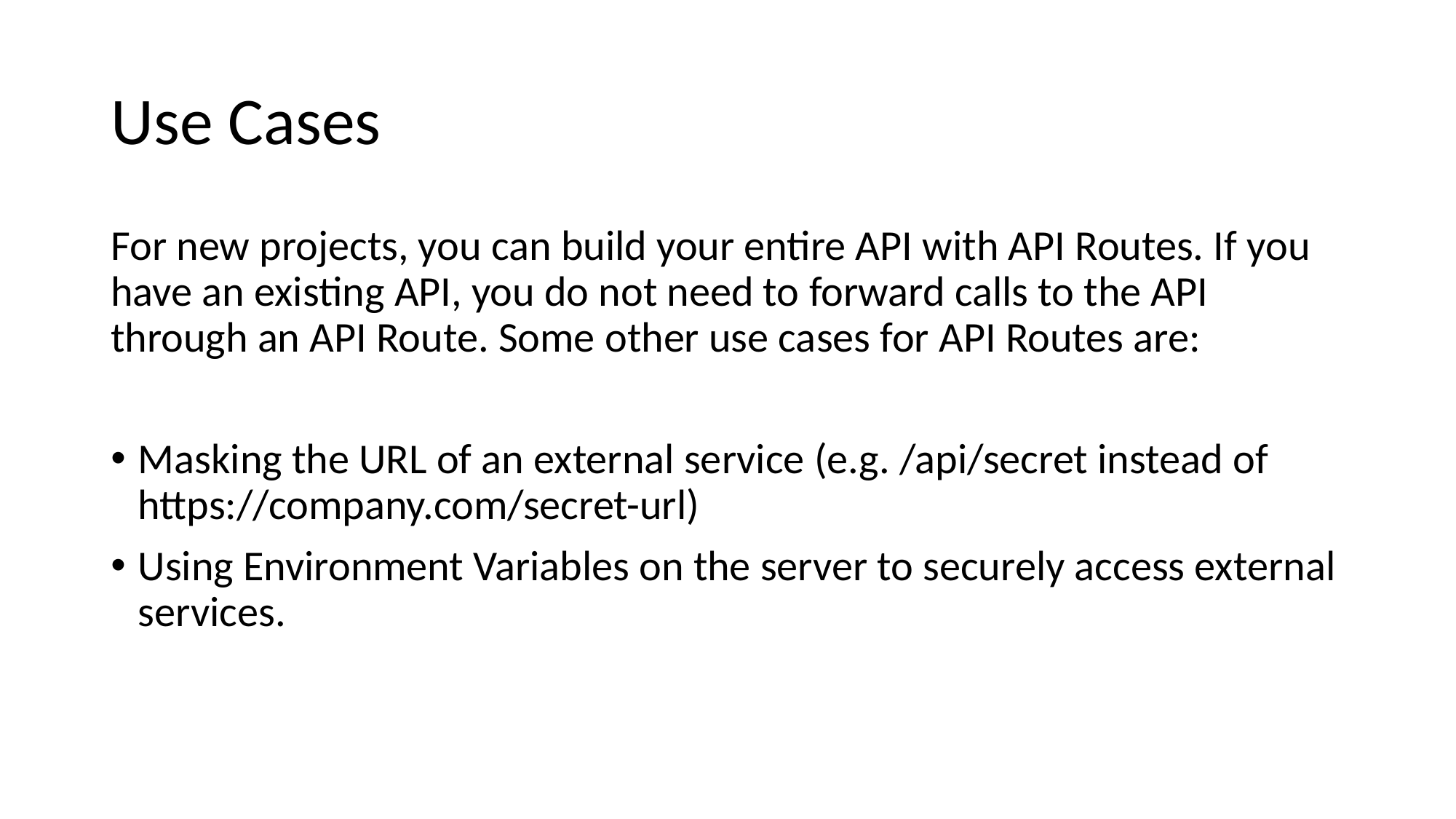

# Use Cases
For new projects, you can build your entire API with API Routes. If you have an existing API, you do not need to forward calls to the API through an API Route. Some other use cases for API Routes are:

Masking the URL of an external service (e.g. /api/secret instead of https://company.com/secret-url)
Using Environment Variables on the server to securely access external services.